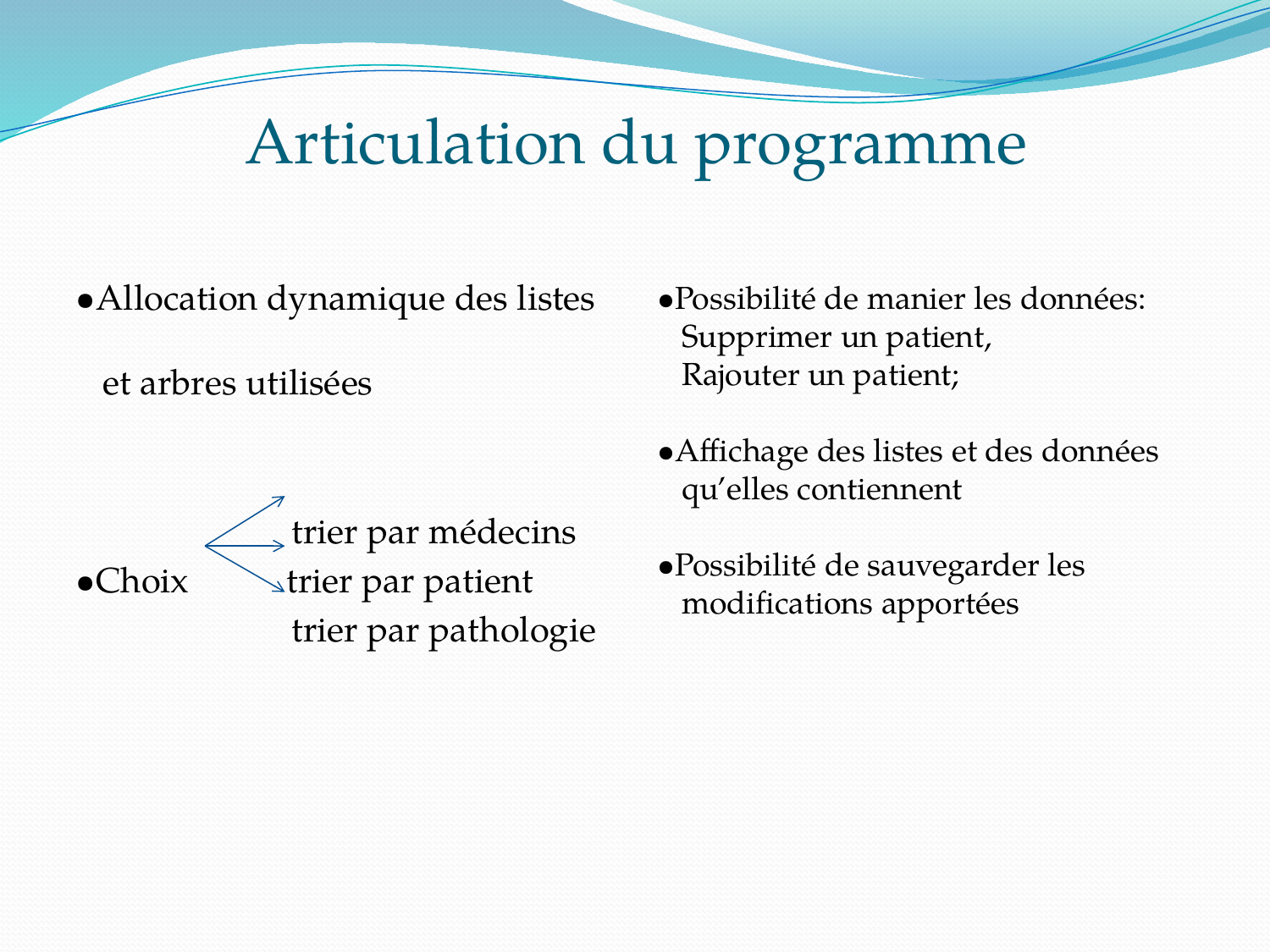

# Articulation du programme
•Allocation dynamique des listes
   et arbres utilisées

	          trier par médecins
•Choix           trier par patient
	          trier par pathologie
•Possibilité de manier les données:
   Supprimer un patient,
   Rajouter un patient;

•Affichage des listes et des données
   qu’elles contiennent
•Possibilité de sauvegarder les
   modifications apportées